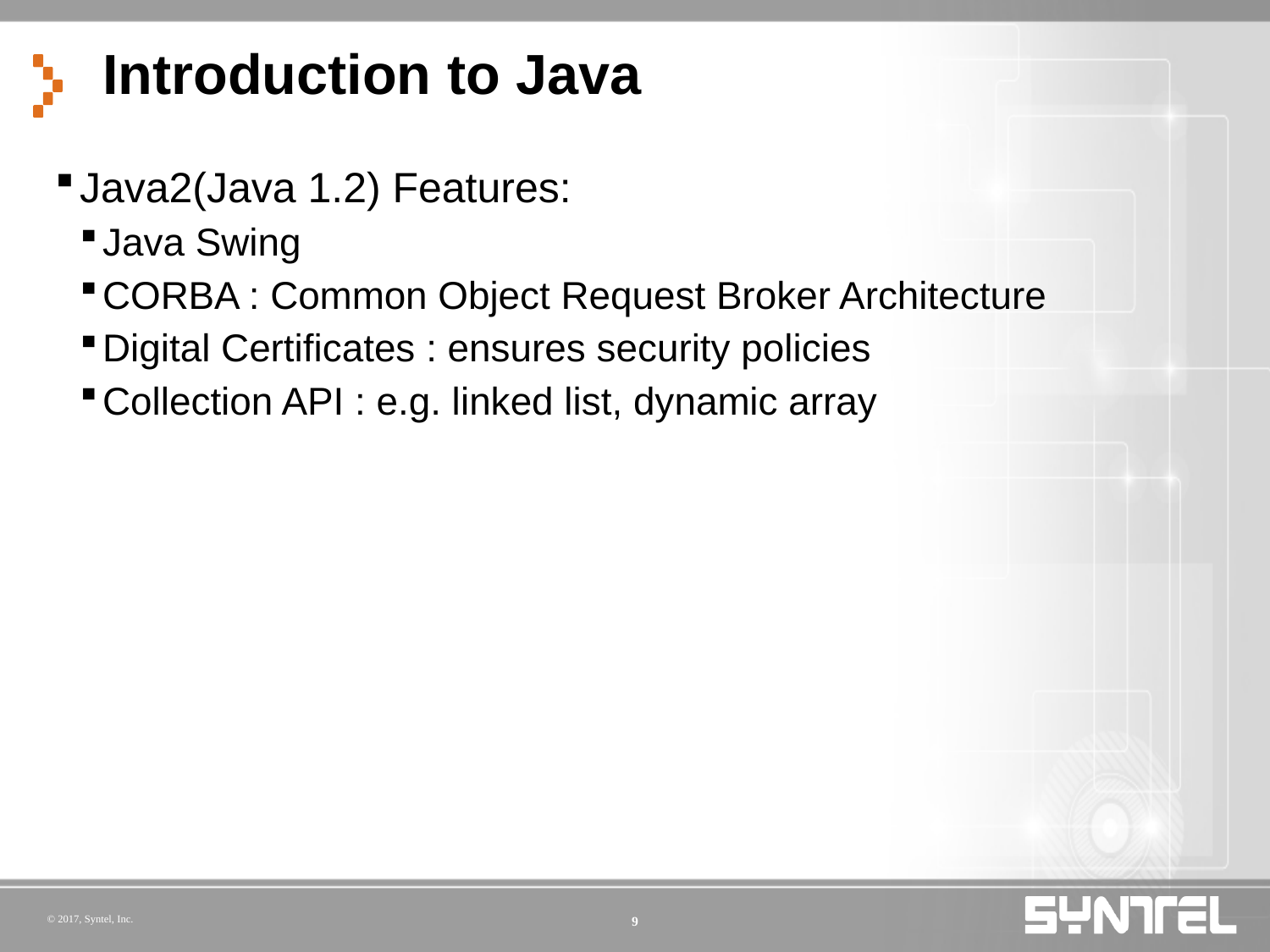

# Introduction to Java
Java2(Java 1.2) Features:
Java Swing
CORBA : Common Object Request Broker Architecture
Digital Certificates : ensures security policies
Collection API : e.g. linked list, dynamic array